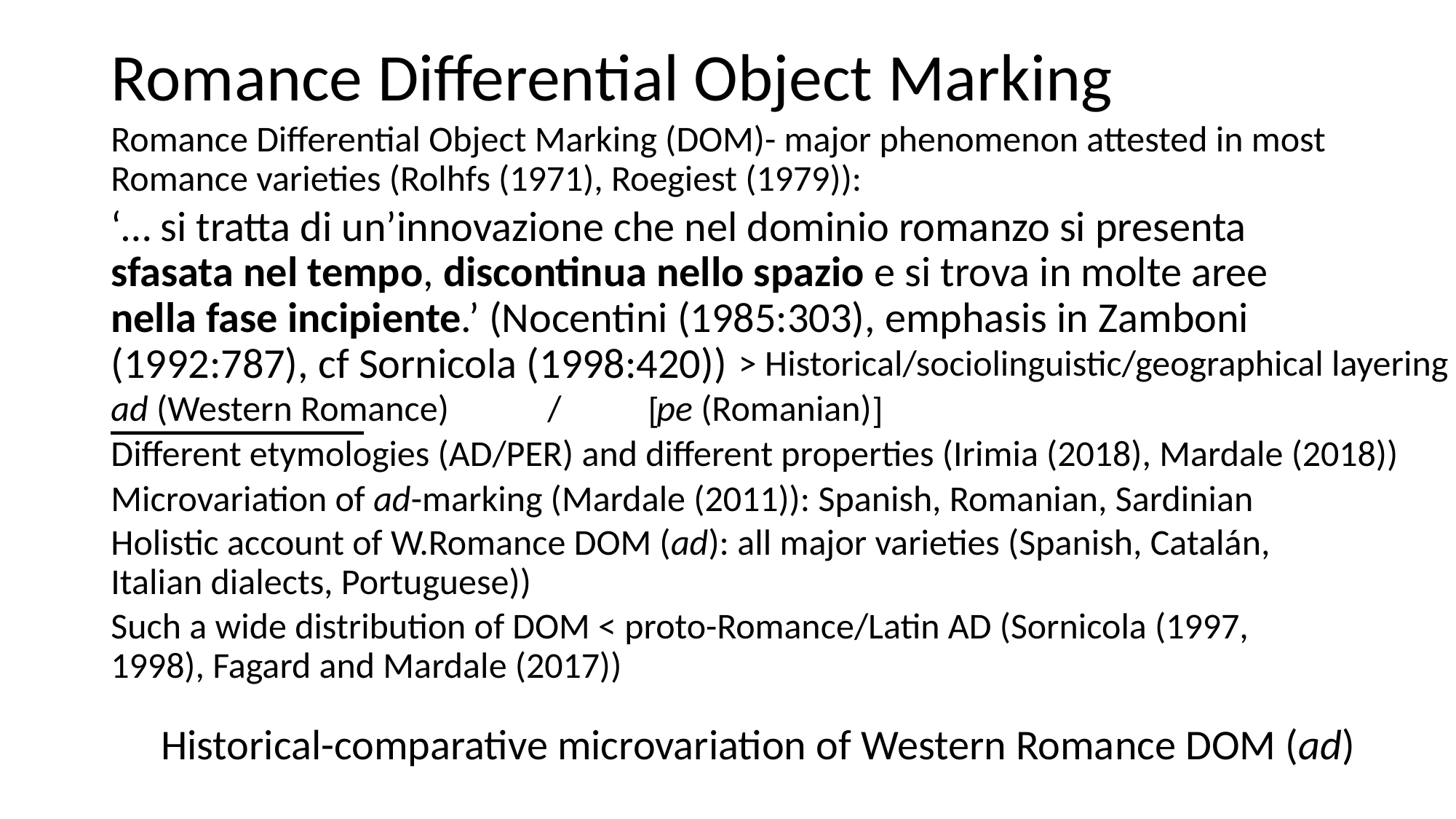

# Romance Differential Object Marking
Romance Differential Object Marking (DOM)- major phenomenon attested in most Romance varieties (Rolhfs (1971), Roegiest (1979)):
‘… si tratta di un’innovazione che nel dominio romanzo si presenta sfasata nel tempo, discontinua nello spazio e si trova in molte aree nella fase incipiente.’ (Nocentini (1985:303), emphasis in Zamboni (1992:787), cf Sornicola (1998:420))
> Historical/sociolinguistic/geographical layering
ad (Western Romance)	/	pe (Romanian)
[                          ]
____________
Different etymologies (AD/PER) and different properties (Irimia (2018), Mardale (2018))
Microvariation of ad-marking (Mardale (2011)): Spanish, Romanian, Sardinian
Holistic account of W.Romance DOM (ad): all major varieties (Spanish, Catalán, Italian dialects, Portuguese))
Such a wide distribution of DOM < proto-Romance/Latin AD (Sornicola (1997, 1998), Fagard and Mardale (2017))
Historical-comparative microvariation of Western Romance DOM (ad)